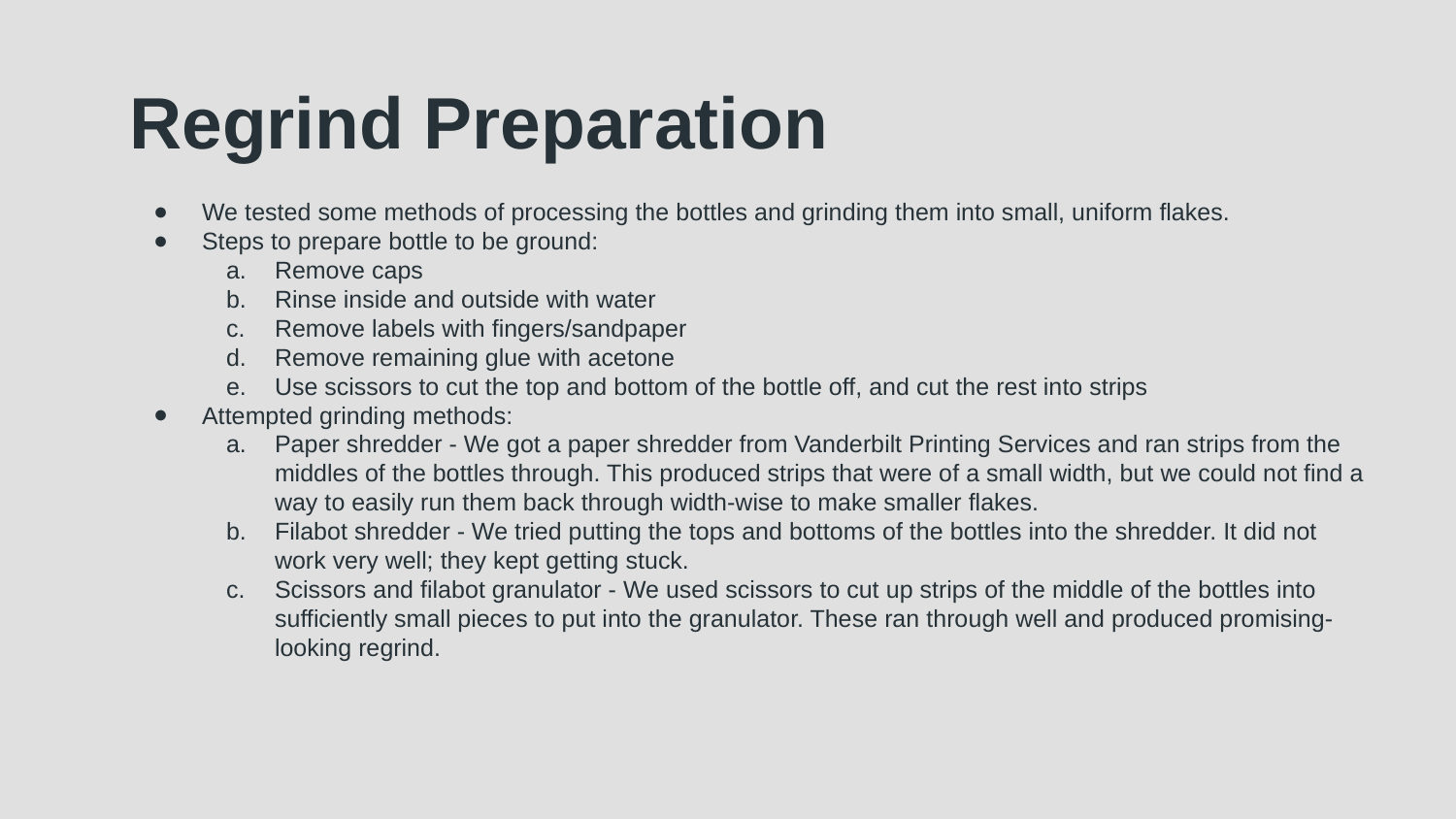

# Regrind Preparation
We tested some methods of processing the bottles and grinding them into small, uniform flakes.
Steps to prepare bottle to be ground:
Remove caps
Rinse inside and outside with water
Remove labels with fingers/sandpaper
Remove remaining glue with acetone
Use scissors to cut the top and bottom of the bottle off, and cut the rest into strips
Attempted grinding methods:
Paper shredder - We got a paper shredder from Vanderbilt Printing Services and ran strips from the middles of the bottles through. This produced strips that were of a small width, but we could not find a way to easily run them back through width-wise to make smaller flakes.
Filabot shredder - We tried putting the tops and bottoms of the bottles into the shredder. It did not work very well; they kept getting stuck.
Scissors and filabot granulator - We used scissors to cut up strips of the middle of the bottles into sufficiently small pieces to put into the granulator. These ran through well and produced promising-looking regrind.